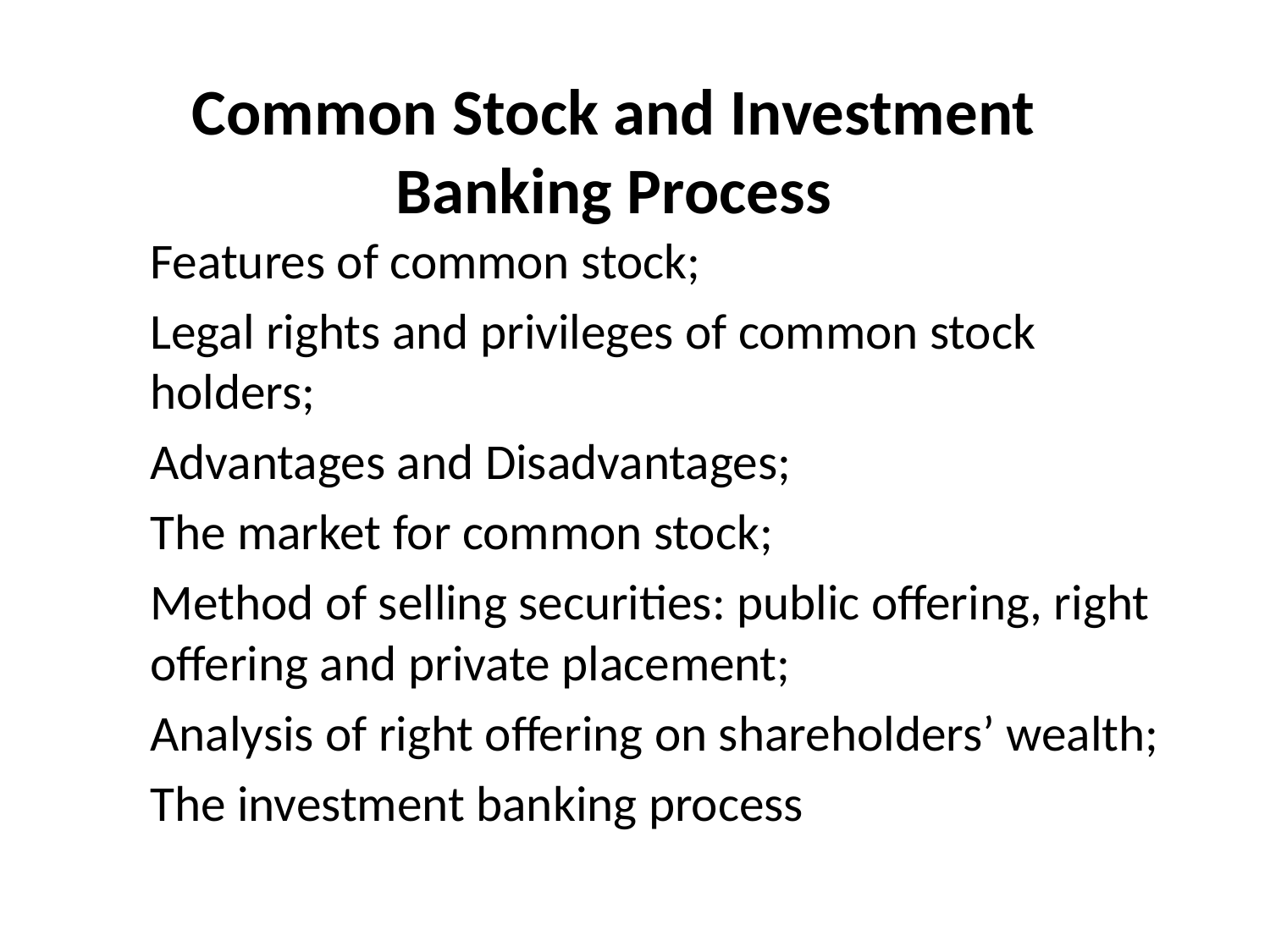

# Common Stock and Investment Banking Process
Features of common stock;
Legal rights and privileges of common stock holders;
Advantages and Disadvantages;
The market for common stock;
Method of selling securities: public offering, right offering and private placement;
Analysis of right offering on shareholders’ wealth;
The investment banking process